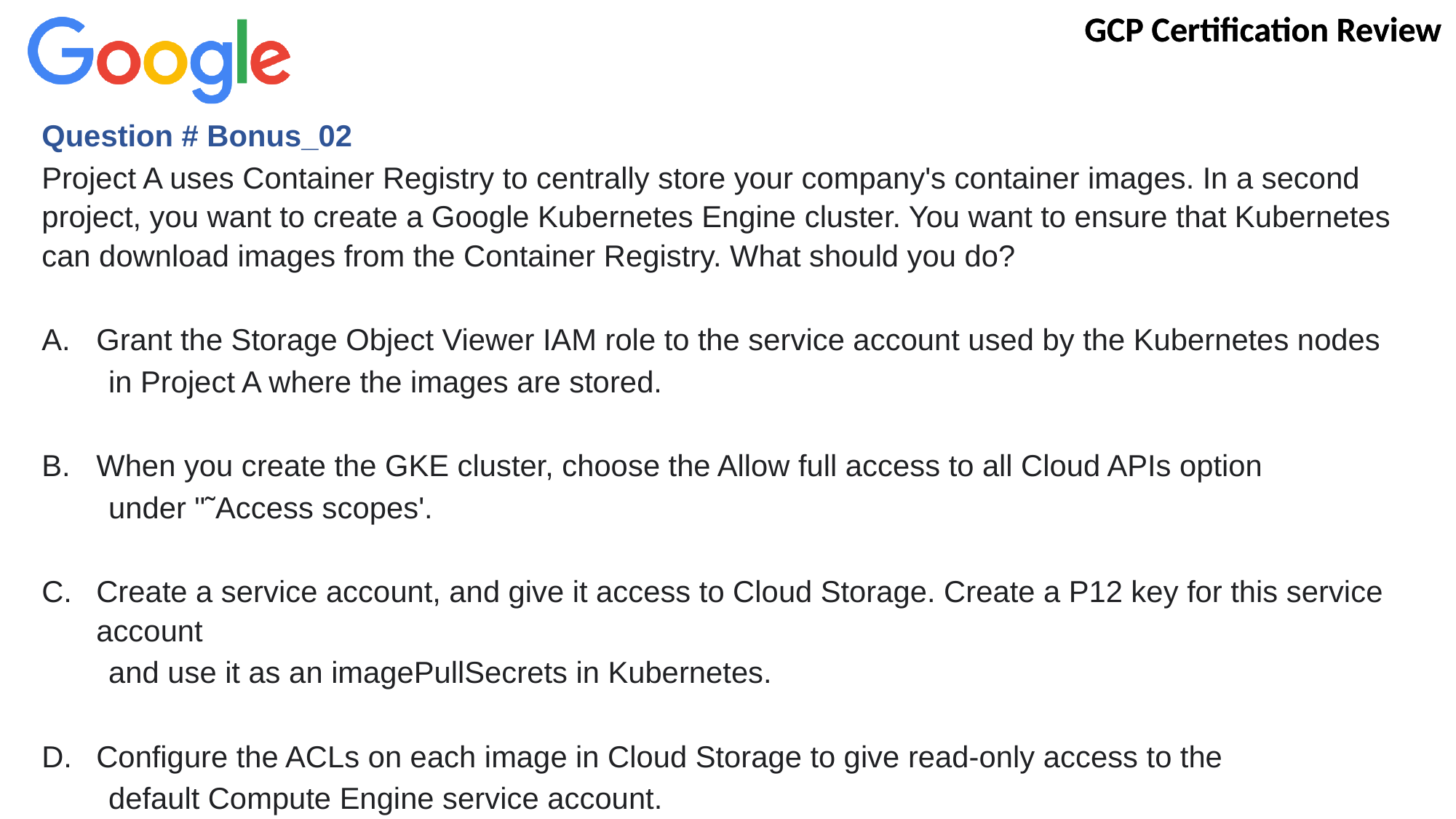

Question # Bonus_02
Project A uses Container Registry to centrally store your company's container images. In a second project, you want to create a Google Kubernetes Engine cluster. You want to ensure that Kubernetes can download images from the Container Registry. What should you do?

Grant the Storage Object Viewer IAM role to the service account used by the Kubernetes nodes
        in Project A where the images are stored.

When you create the GKE cluster, choose the Allow full access to all Cloud APIs option
        under "˜Access scopes'.

Create a service account, and give it access to Cloud Storage. Create a P12 key for this service account
        and use it as an imagePullSecrets in Kubernetes.

Configure the ACLs on each image in Cloud Storage to give read-only access to the
        default Compute Engine service account.